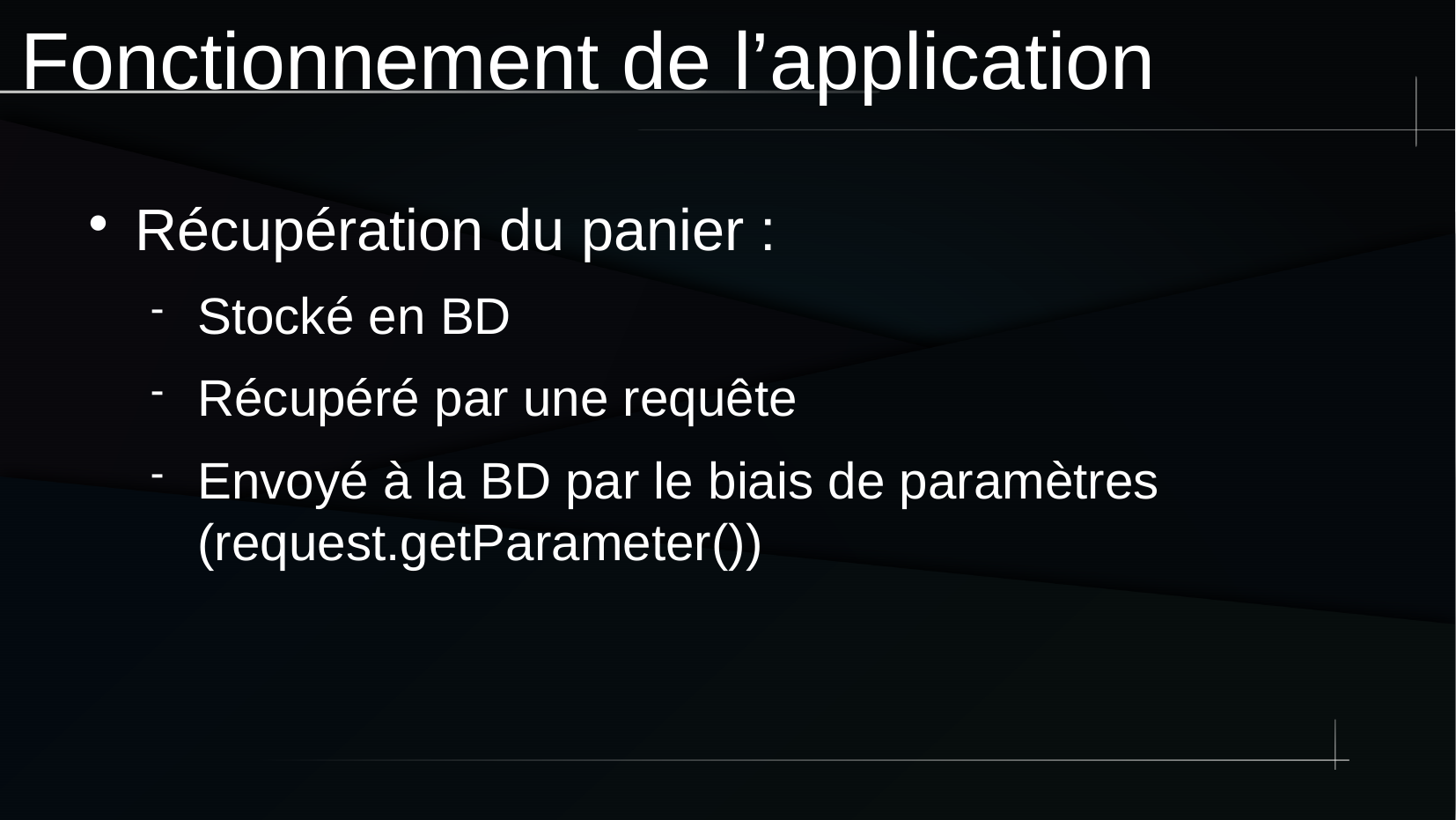

Fonctionnement de l’application
Récupération du panier :
Stocké en BD
Récupéré par une requête
Envoyé à la BD par le biais de paramètres (request.getParameter())